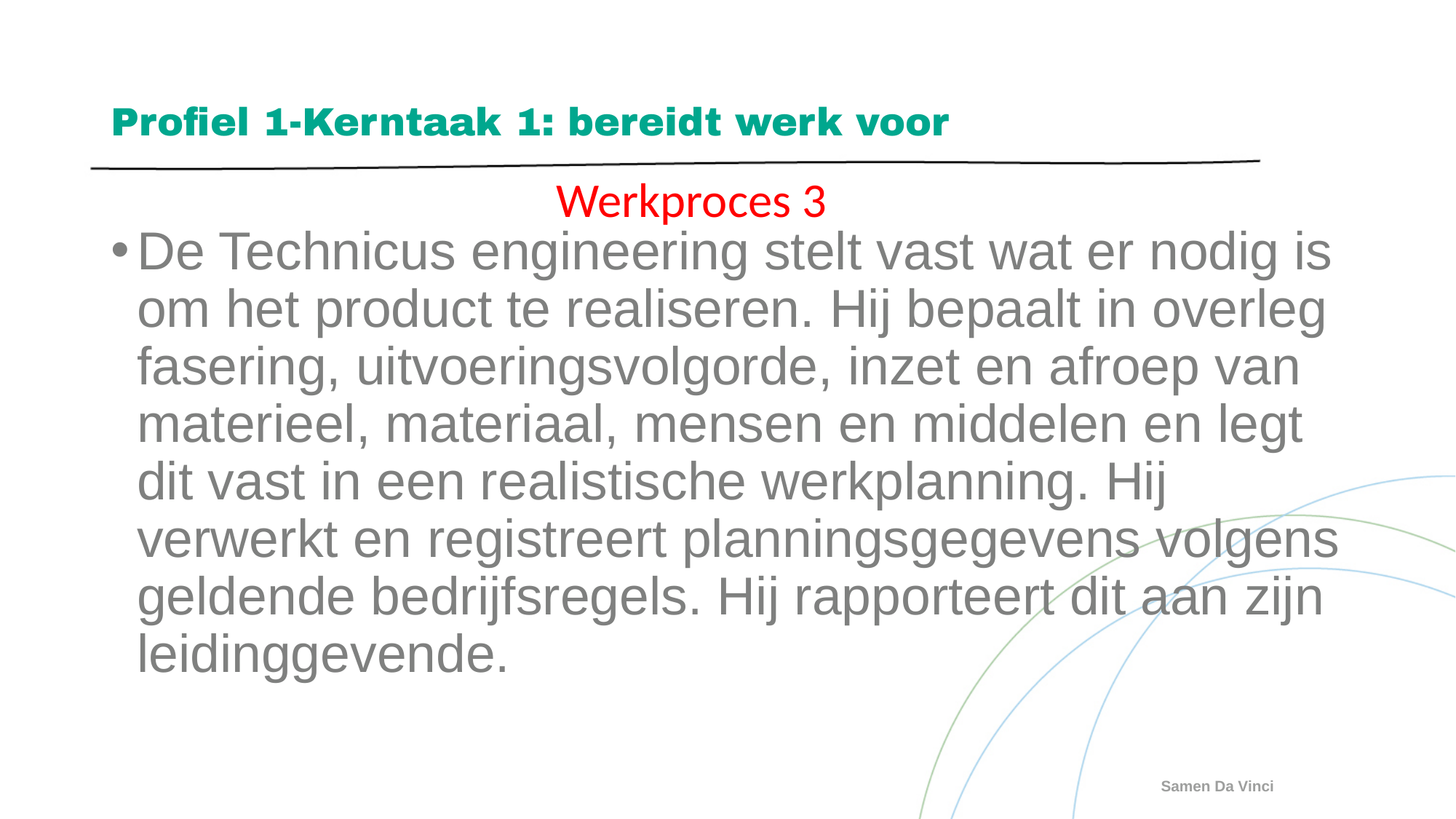

# Profiel 1-Kerntaak 1: bereidt werk voor
Werkproces 3
De Technicus engineering stelt vast wat er nodig is om het product te realiseren. Hij bepaalt in overleg fasering, uitvoeringsvolgorde, inzet en afroep van materieel, materiaal, mensen en middelen en legt dit vast in een realistische werkplanning. Hij verwerkt en registreert planningsgegevens volgens geldende bedrijfsregels. Hij rapporteert dit aan zijn leidinggevende.